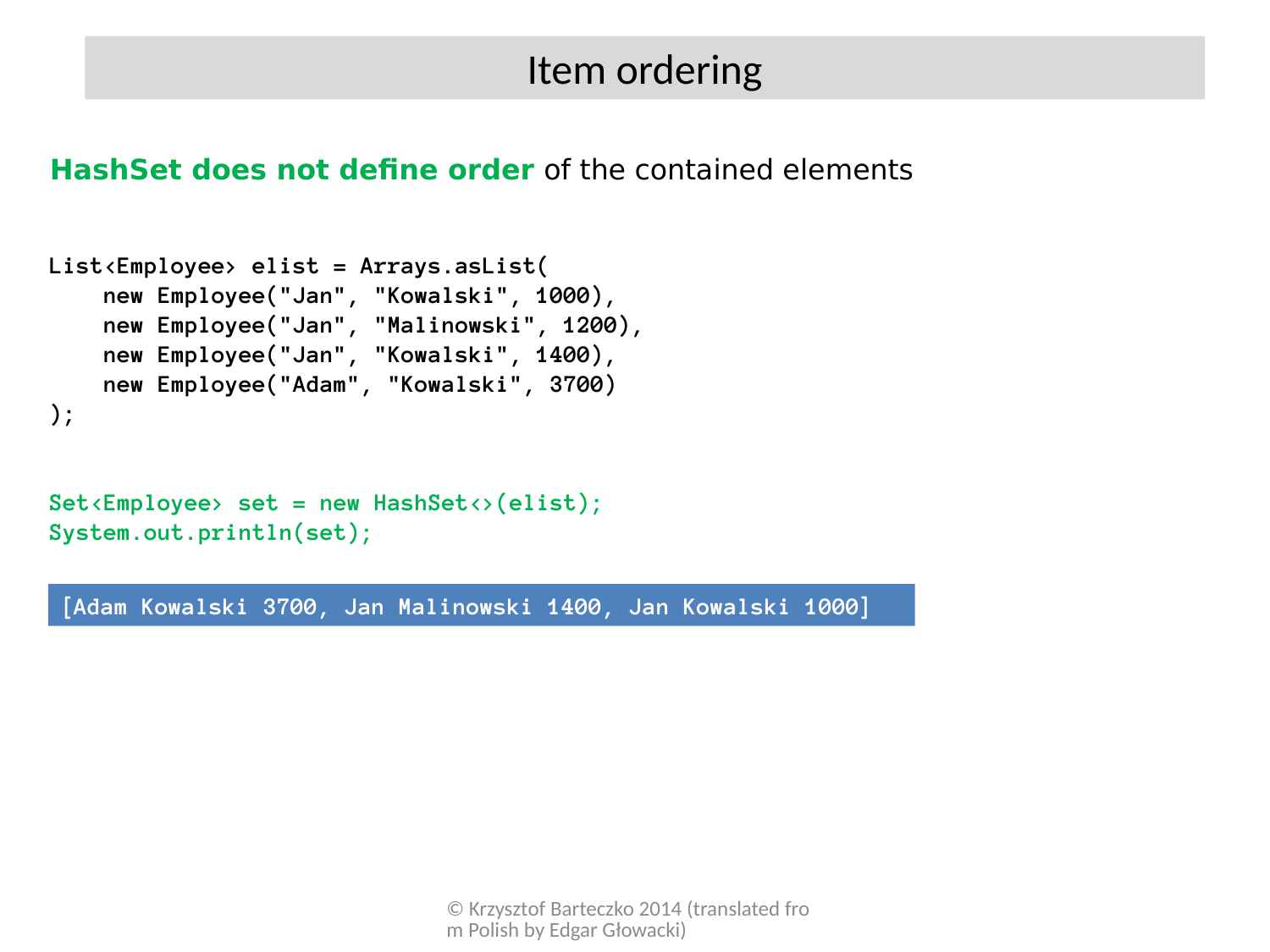

Item ordering
HashSet does not define order of the contained elements
List<Employee> elist = Arrays.asList(
    new Employee("Jan", "Kowalski", 1000),
    new Employee("Jan", "Malinowski", 1200),
    new Employee("Jan", "Kowalski", 1400),
    new Employee("Adam", "Kowalski", 3700)
);

Set<Employee> set = new HashSet<>(elist);
System.out.println(set);
[Adam Kowalski 3700, Jan Malinowski 1400, Jan Kowalski 1000]
© Krzysztof Barteczko 2014 (translated from Polish by Edgar Głowacki)